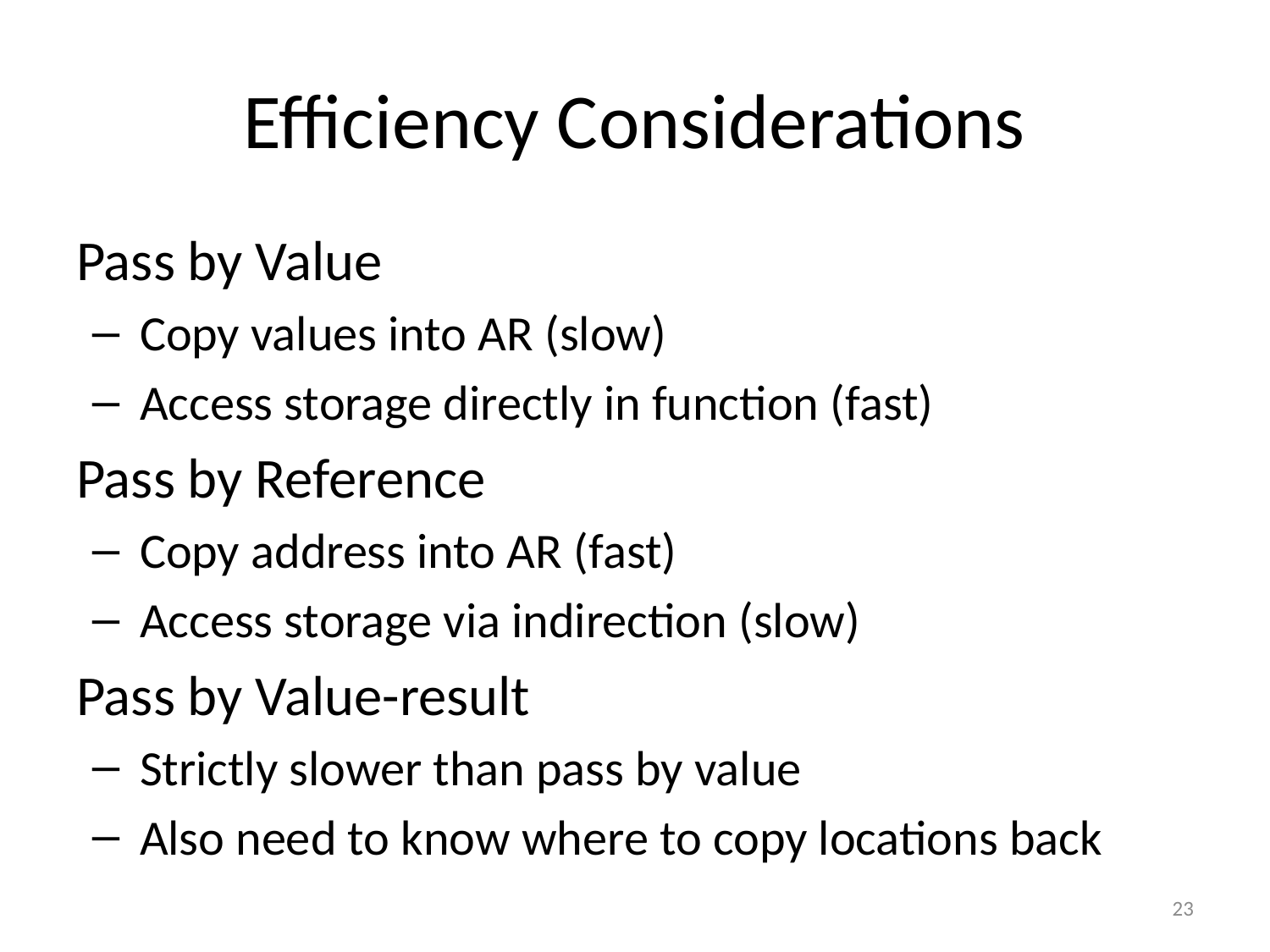

# Efficiency Considerations
Pass by Value
Copy values into AR (slow)
Access storage directly in function (fast)
Pass by Reference
Copy address into AR (fast)
Access storage via indirection (slow)
Pass by Value-result
Strictly slower than pass by value
Also need to know where to copy locations back
23